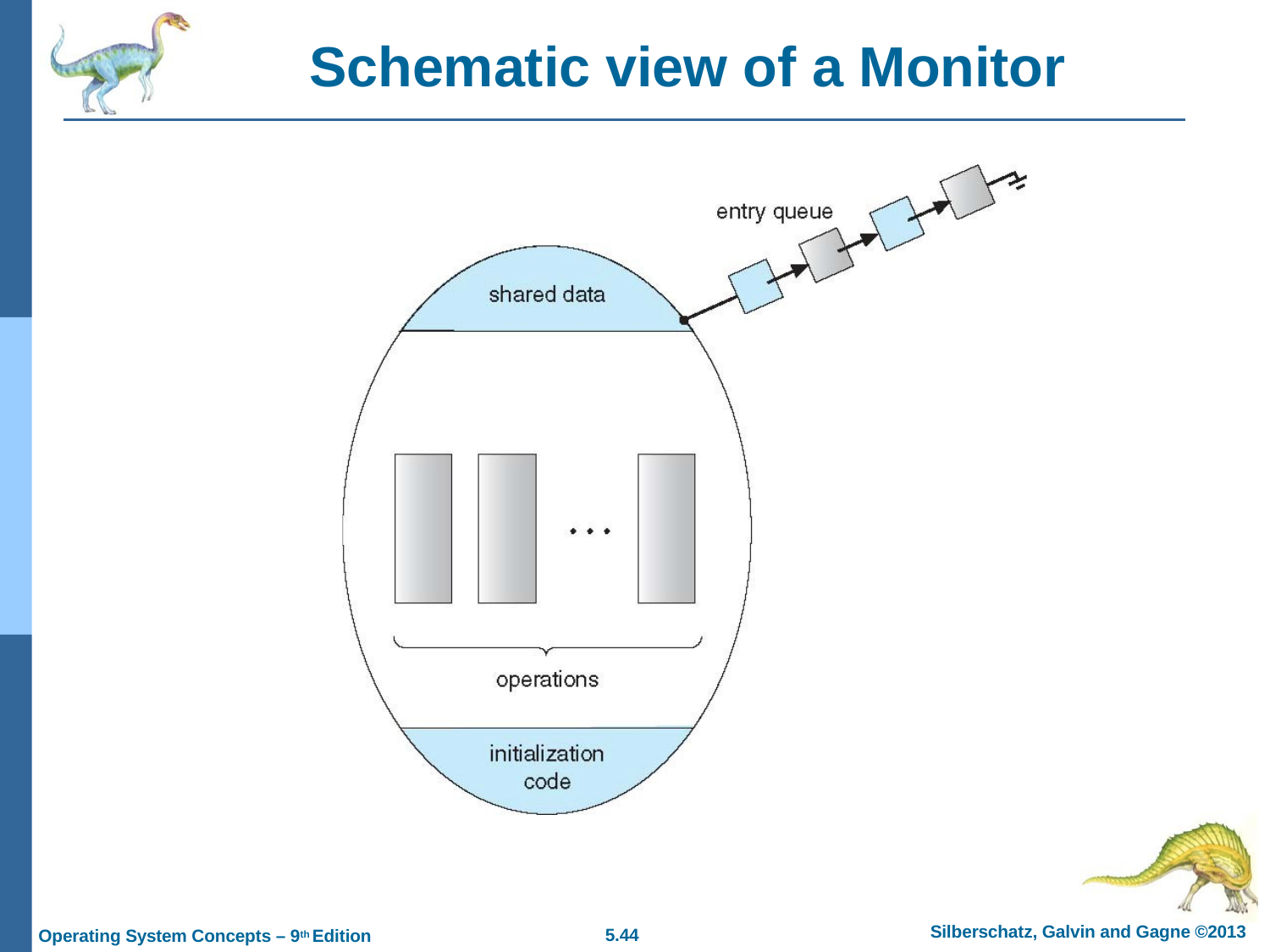

# Schematic view of a Monitor

Silberschatz, Galvin and Gagne ©2013
5.44
Operating System Concepts – 9th Edition